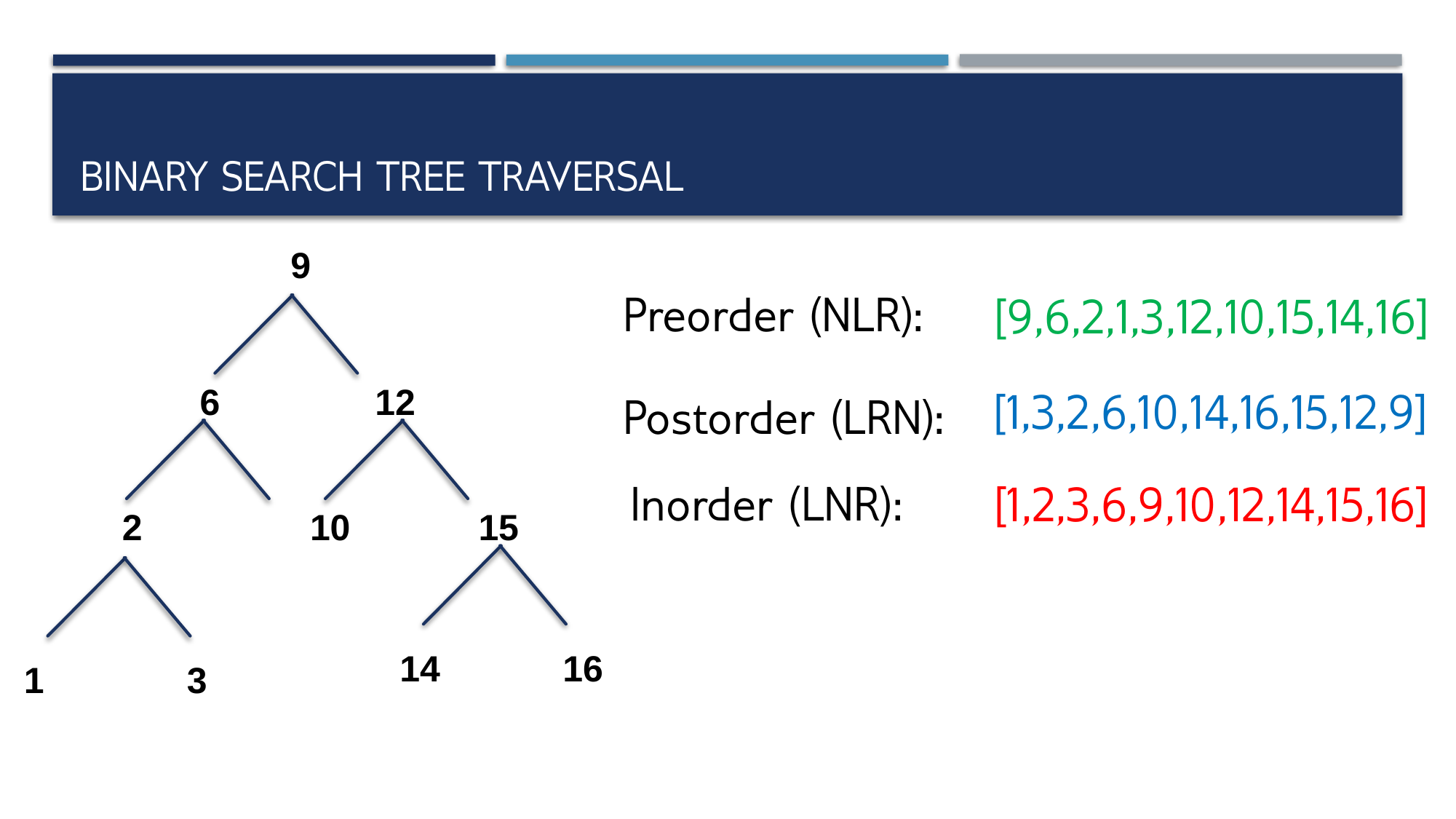

# Binary search tree traversal
9
6
12
2
10
15
14
16
1
3
Preorder (NLR):
[9,6,2,1,3,12,10,15,14,16]
[1,3,2,6,10,14,16,15,12,9]
Postorder (LRN):
Inorder (LNR):
[1,2,3,6,9,10,12,14,15,16]